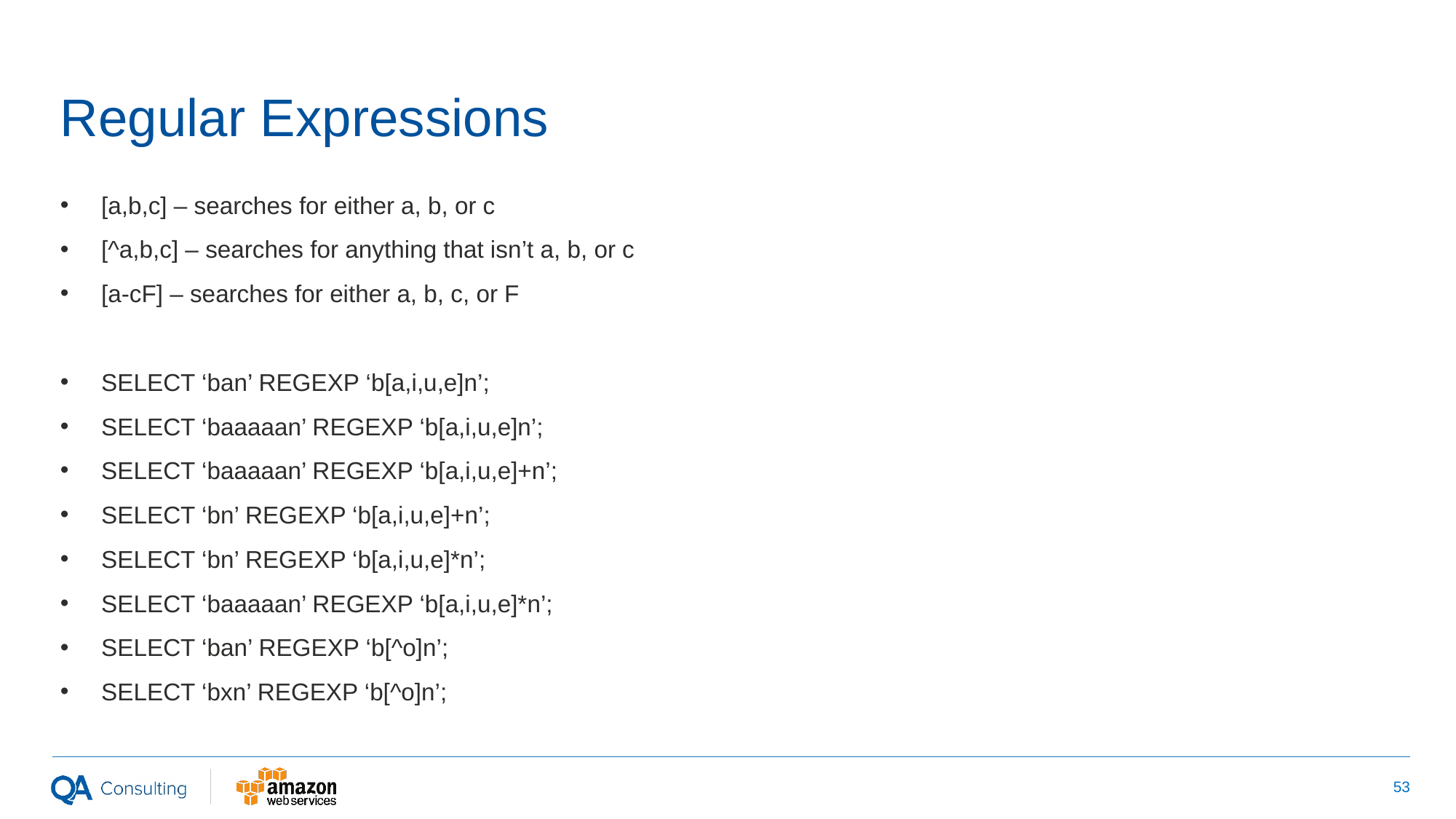

# Regular Expressions
[a,b,c] – searches for either a, b, or c
[^a,b,c] – searches for anything that isn’t a, b, or c
[a-cF] – searches for either a, b, c, or F

SELECT ‘ban’ REGEXP ‘b[a,i,u,e]n’;
SELECT ‘baaaaan’ REGEXP ‘b[a,i,u,e]n’;
SELECT ‘baaaaan’ REGEXP ‘b[a,i,u,e]+n’;
SELECT ‘bn’ REGEXP ‘b[a,i,u,e]+n’;
SELECT ‘bn’ REGEXP ‘b[a,i,u,e]*n’;
SELECT ‘baaaaan’ REGEXP ‘b[a,i,u,e]*n’;
SELECT ‘ban’ REGEXP ‘b[^o]n’;
SELECT ‘bxn’ REGEXP ‘b[^o]n’;